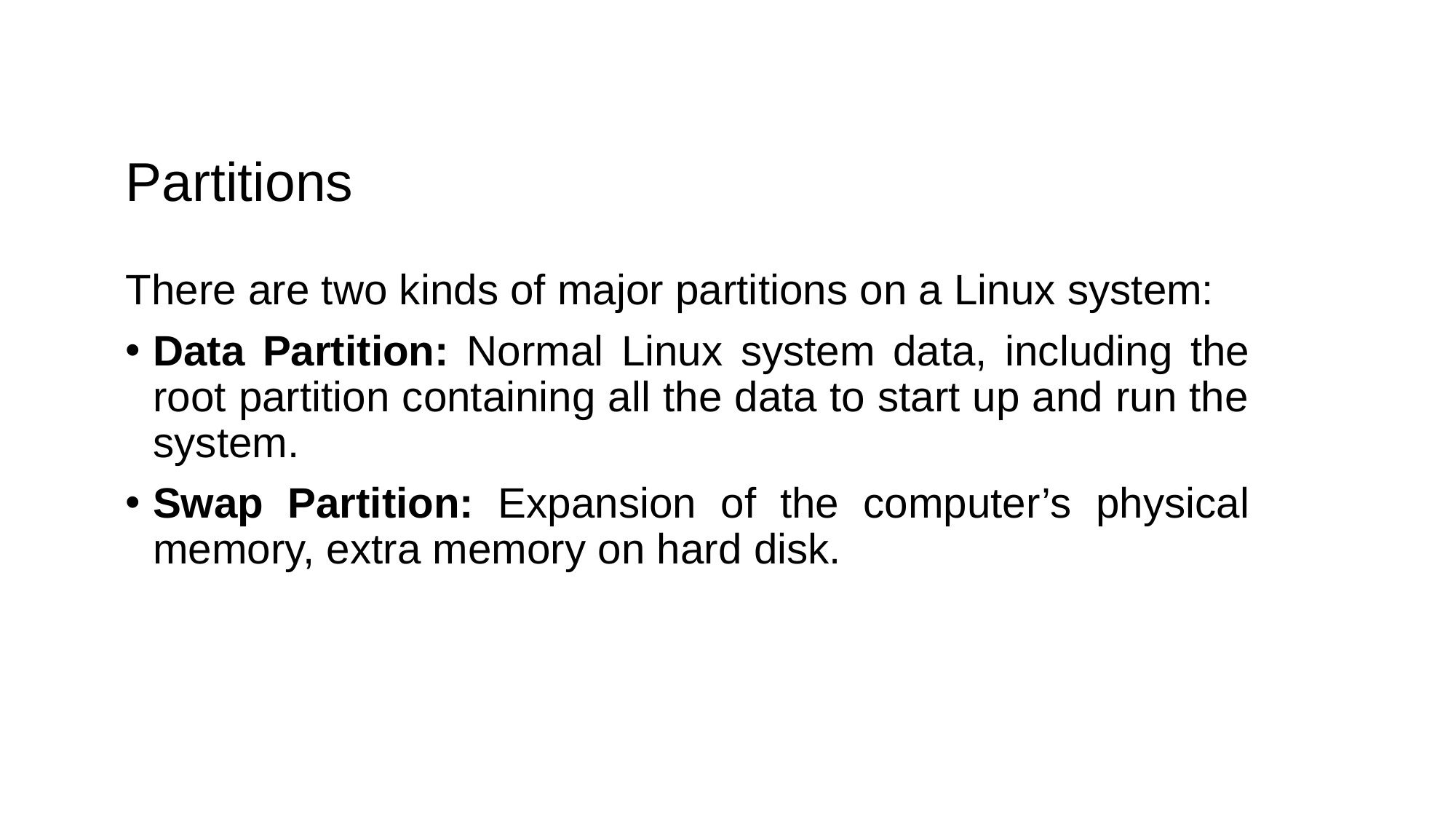

# Partitions
There are two kinds of major partitions on a Linux system:
Data Partition: Normal Linux system data, including the root partition containing all the data to start up and run the system.
Swap Partition: Expansion of the computer’s physical memory, extra memory on hard disk.